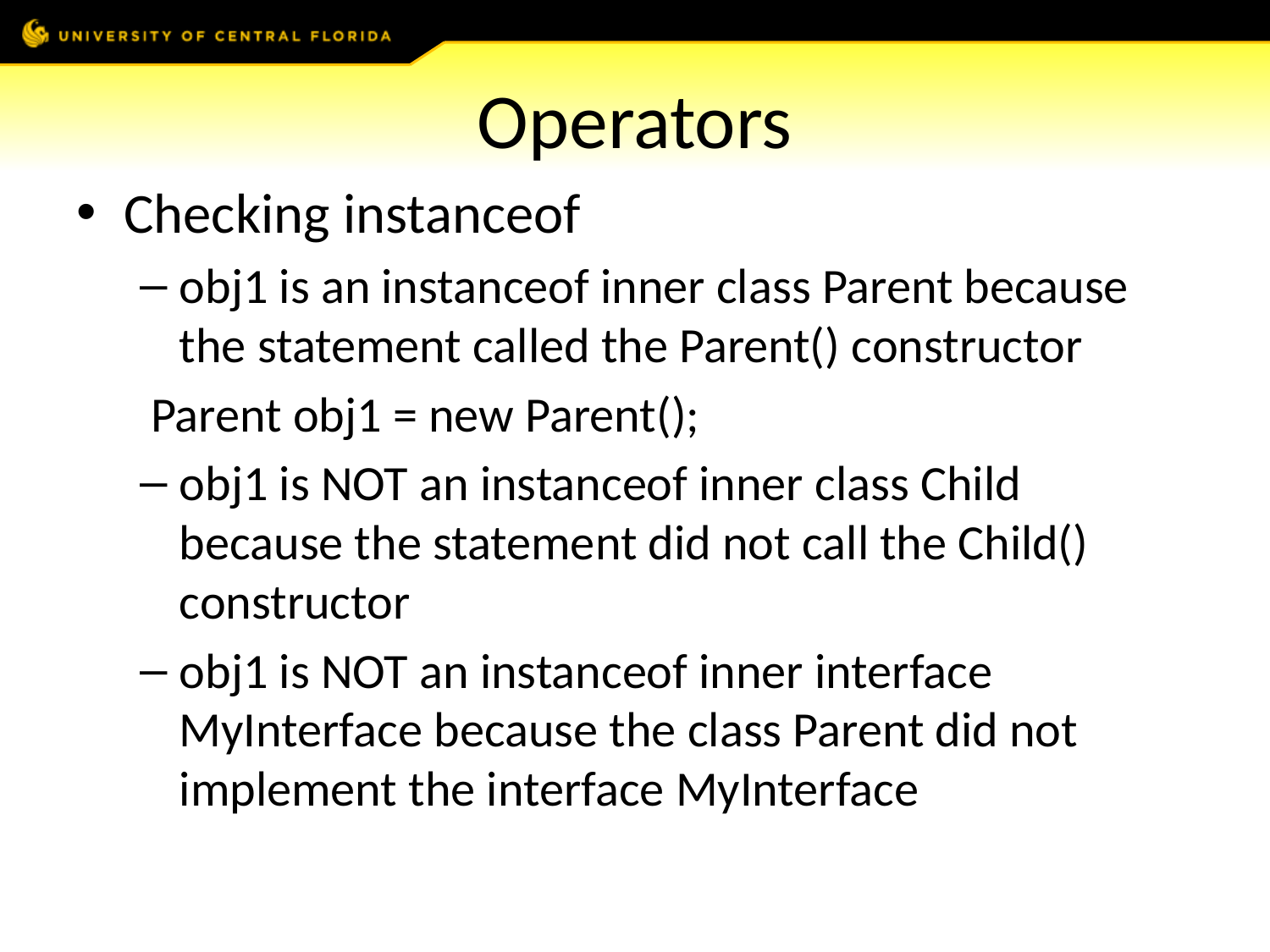

# Operators
Checking instanceof
obj1 is an instanceof inner class Parent because the statement called the Parent() constructor
 Parent obj1 = new Parent();
obj1 is NOT an instanceof inner class Child because the statement did not call the Child() constructor
obj1 is NOT an instanceof inner interface MyInterface because the class Parent did not implement the interface MyInterface